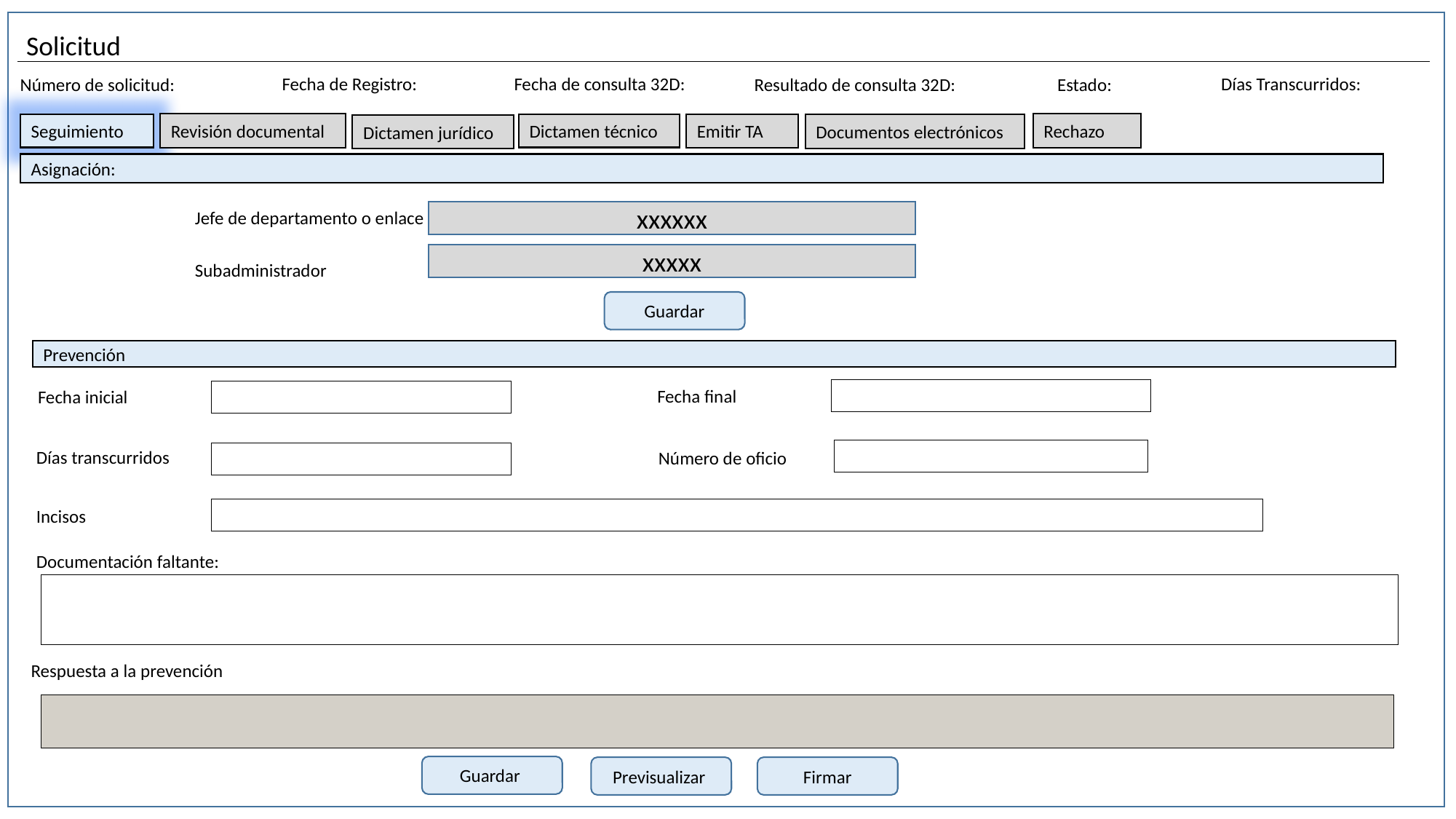

Solicitud
Fecha de Registro:
Fecha de consulta 32D:
Días Transcurridos:
Número de solicitud:
Estado:
Resultado de consulta 32D:
Revisión documental
Rechazo
Documentos electrónicos
Seguimiento
Emitir TA
Dictamen técnico
Dictamen jurídico
Asignación:
Jefe de departamento o enlace
xxxxxx
xxxxx
Subadministrador
Guardar
Prevención
Fecha final
Fecha inicial
Días transcurridos
Número de oficio
Incisos
Documentación faltante:
Respuesta a la prevención
Guardar
Previsualizar
Firmar